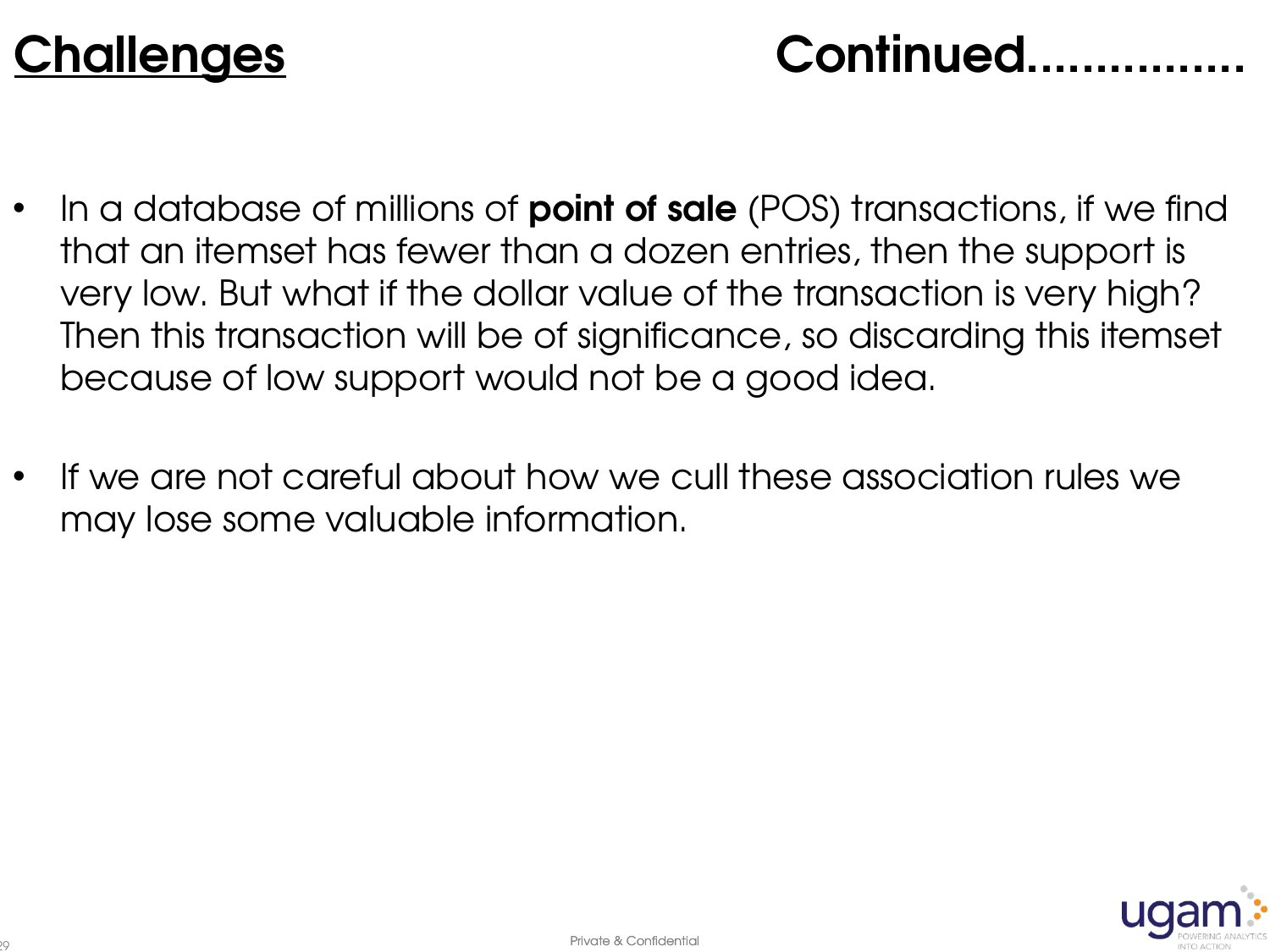

# Challenges				Continued................
In a database of millions of point of sale (POS) transactions, if we find that an itemset has fewer than a dozen entries, then the support is very low. But what if the dollar value of the transaction is very high? Then this transaction will be of significance, so discarding this itemset because of low support would not be a good idea.

If we are not careful about how we cull these association rules we may lose some valuable information.